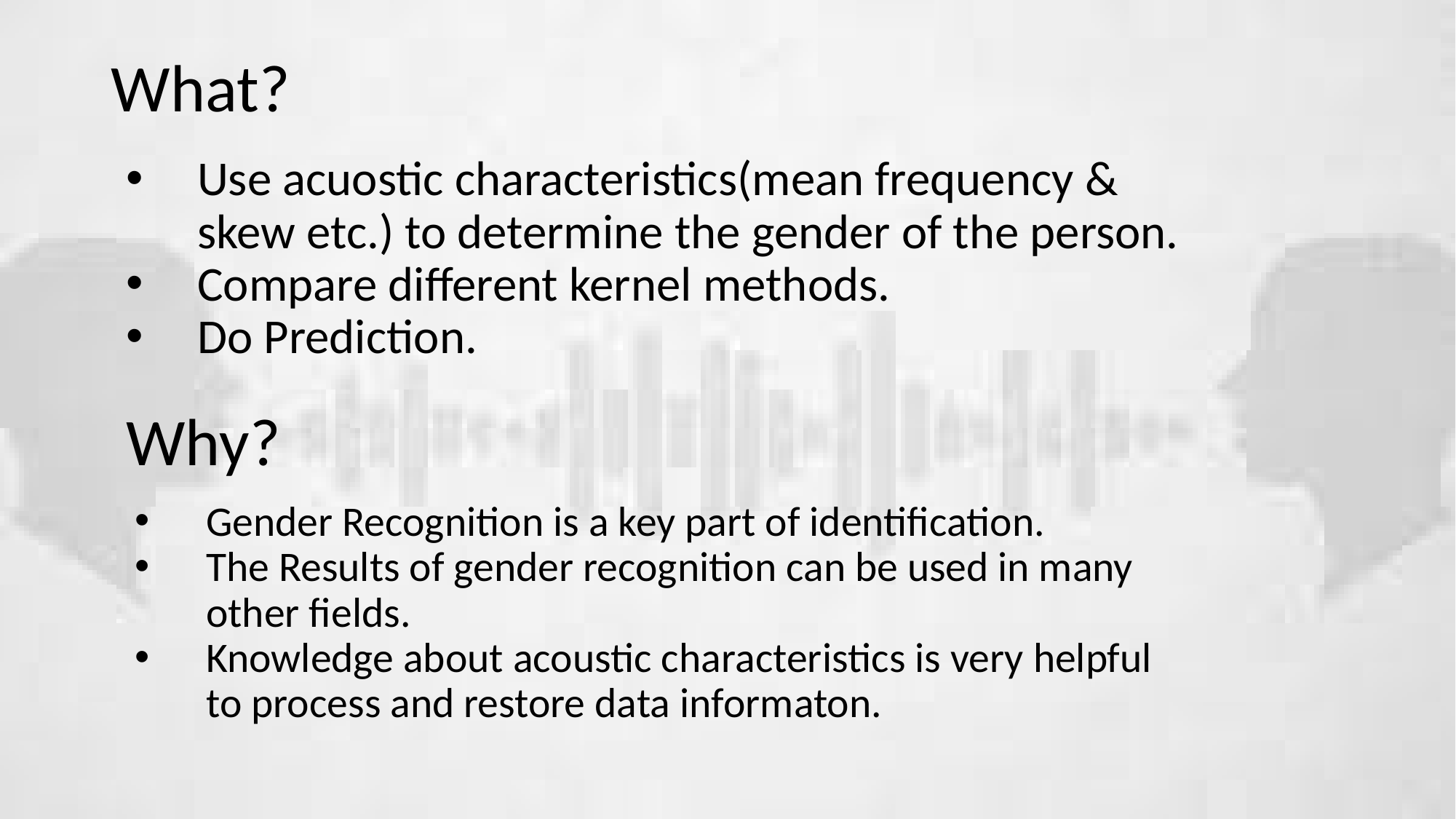

# What?
Use acuostic characteristics(mean frequency & skew etc.) to determine the gender of the person.
Compare different kernel methods.
Do Prediction.
Why?
Gender Recognition is a key part of identification.
The Results of gender recognition can be used in many other fields.
Knowledge about acoustic characteristics is very helpful to process and restore data informaton.